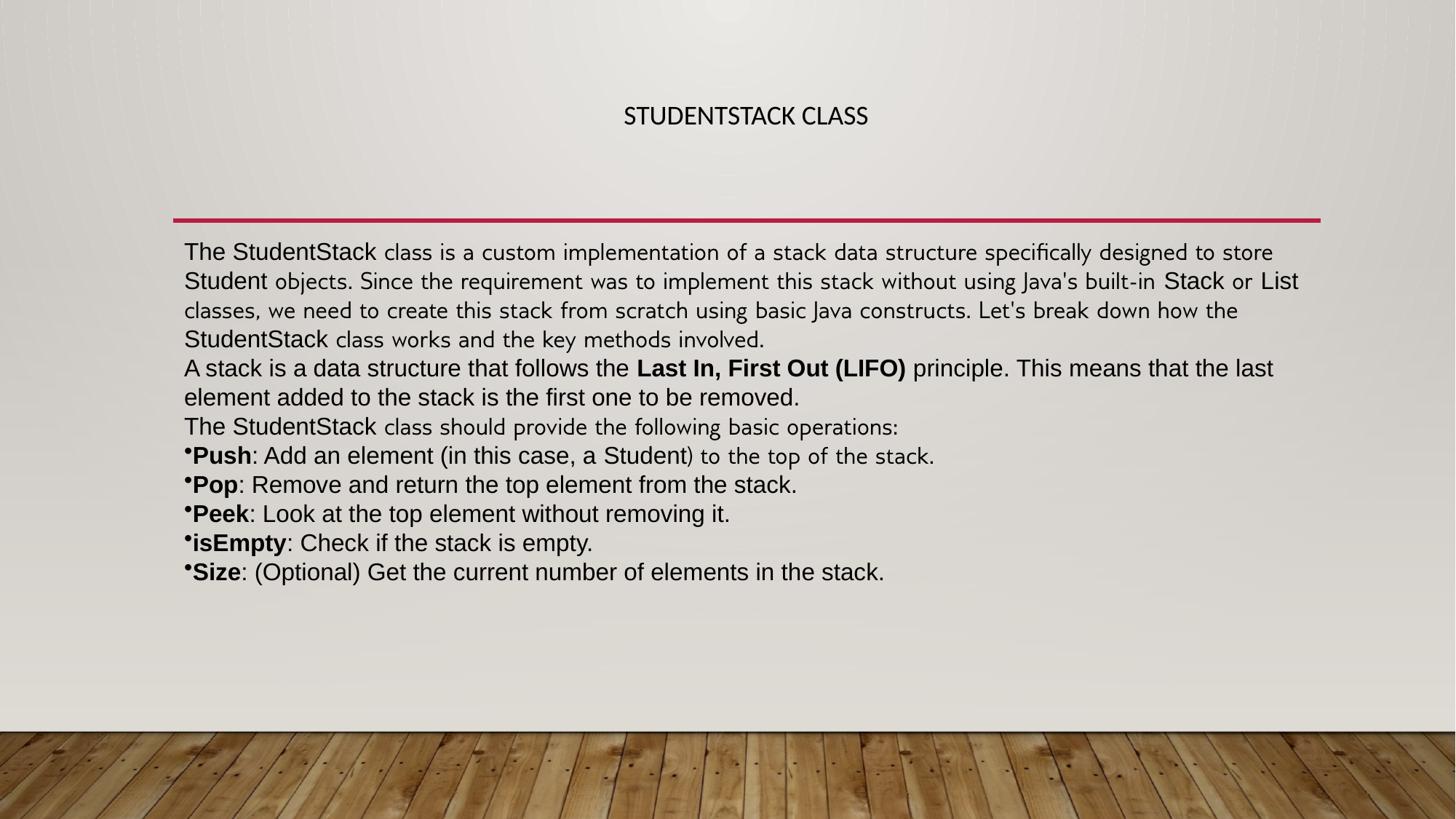

# StudentStack Class
The StudentStack class is a custom implementation of a stack data structure specifically designed to store Student objects. Since the requirement was to implement this stack without using Java's built-in Stack or List classes, we need to create this stack from scratch using basic Java constructs. Let's break down how the StudentStack class works and the key methods involved.
A stack is a data structure that follows the Last In, First Out (LIFO) principle. This means that the last element added to the stack is the first one to be removed.
The StudentStack class should provide the following basic operations:
Push: Add an element (in this case, a Student) to the top of the stack.
Pop: Remove and return the top element from the stack.
Peek: Look at the top element without removing it.
isEmpty: Check if the stack is empty.
Size: (Optional) Get the current number of elements in the stack.